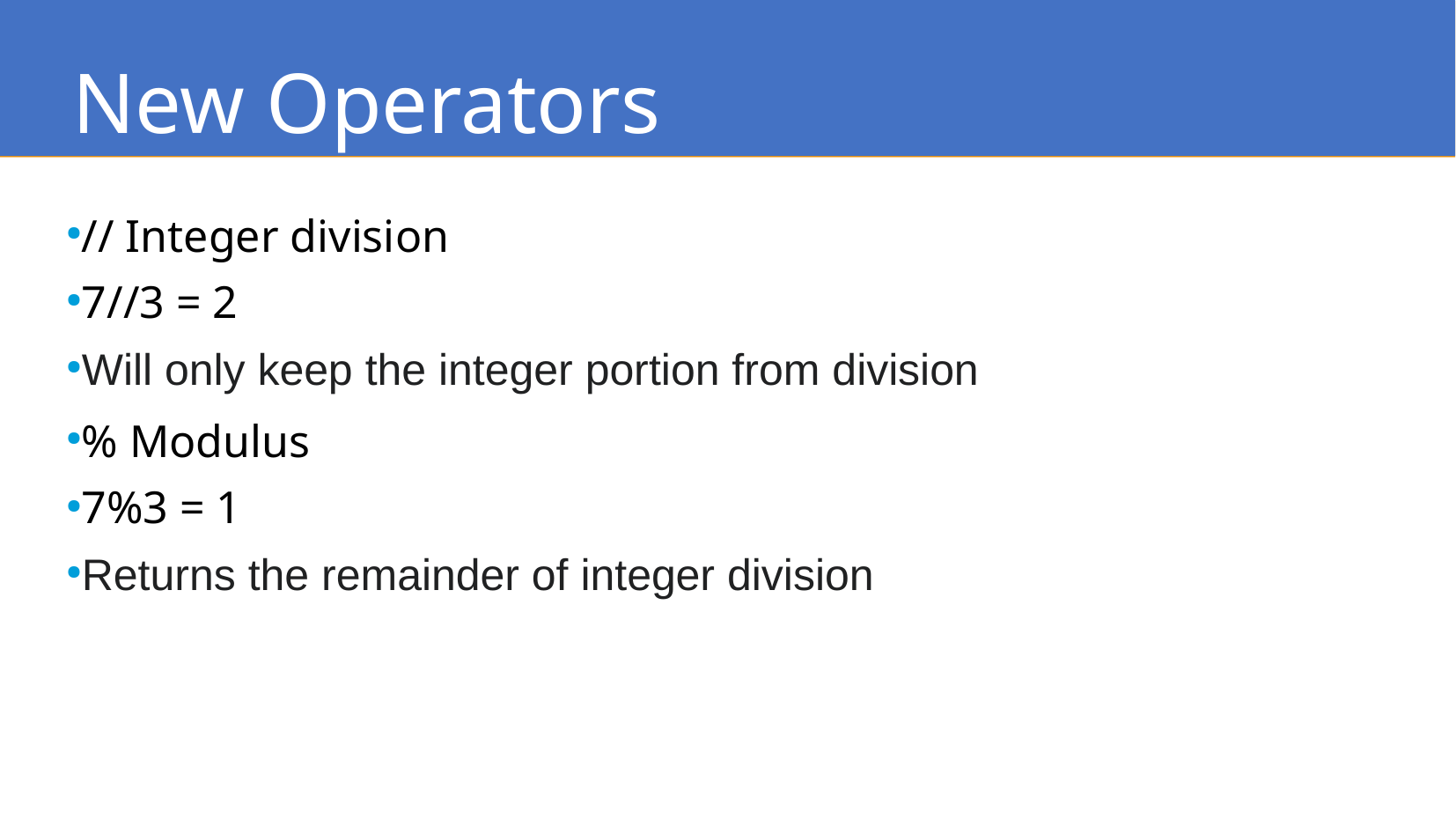

New Operators
// Integer division
7//3 = 2
Will only keep the integer portion from division
% Modulus
7%3 = 1
Returns the remainder of integer division